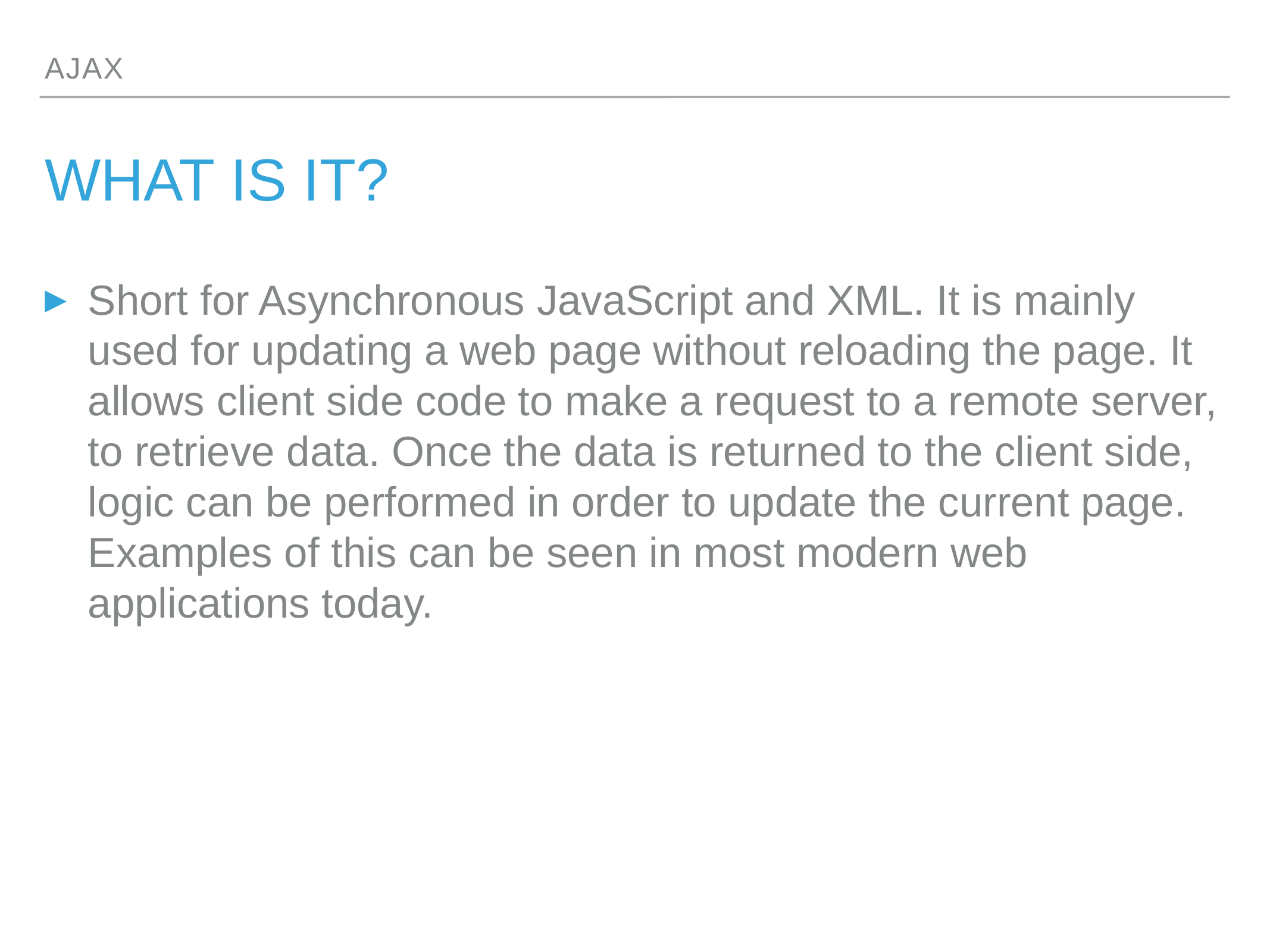

ajax
# What is it?
Short for Asynchronous JavaScript and XML. It is mainly used for updating a web page without reloading the page. It allows client side code to make a request to a remote server, to retrieve data. Once the data is returned to the client side, logic can be performed in order to update the current page. Examples of this can be seen in most modern web applications today.